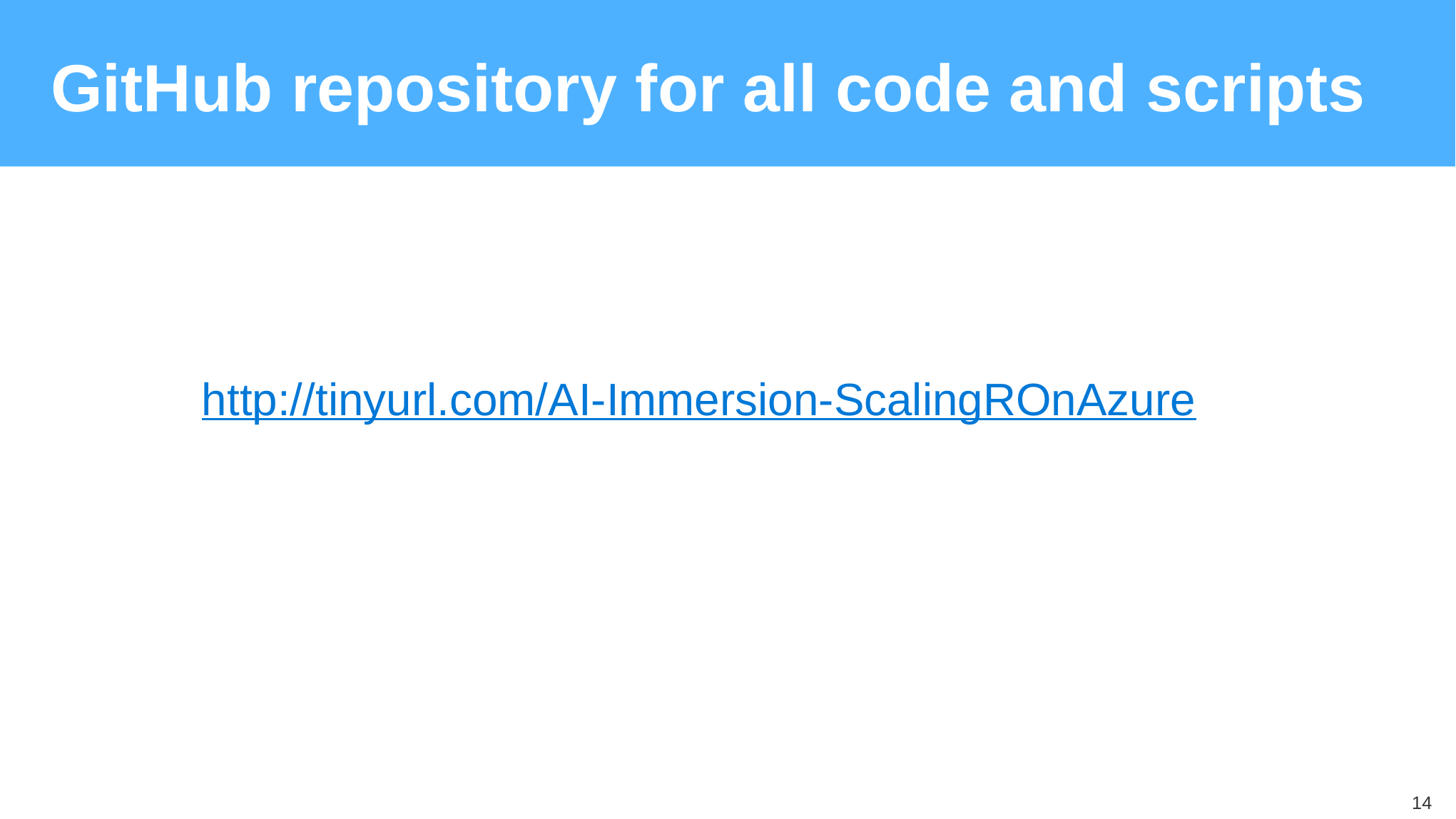

GitHub repository for all code and scripts

http://tinyurl.com/AI-Immersion-ScalingROnAzure
14